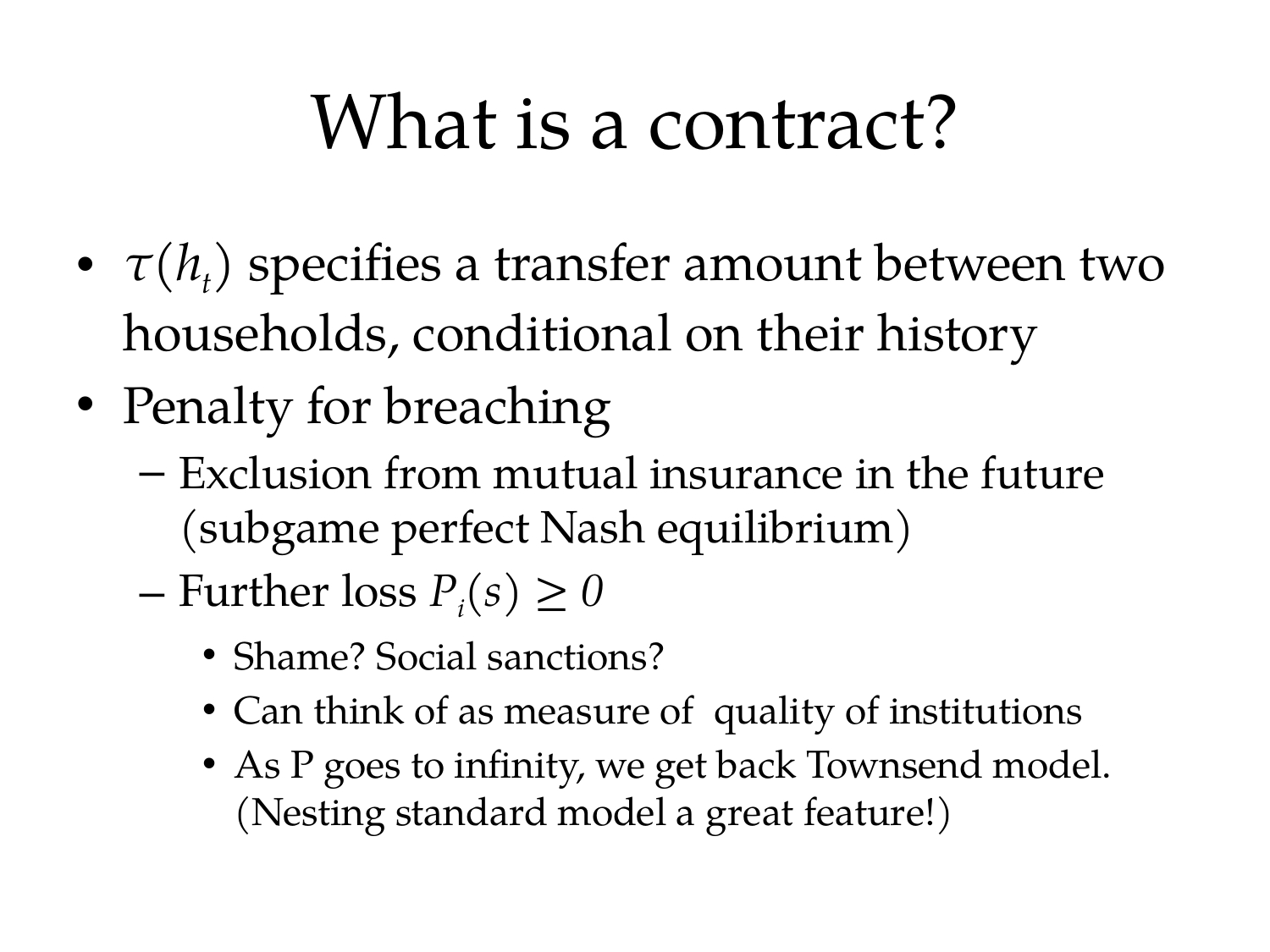

# What is a contract?
τ(ht) specifies a transfer amount between two households, conditional on their history
Penalty for breaching
Exclusion from mutual insurance in the future (subgame perfect Nash equilibrium)
Further loss Pi(s) ≥ 0
Shame? Social sanctions?
Can think of as measure of  quality of institutions
As P goes to infinity, we get back Townsend model. (Nesting standard model a great feature!)